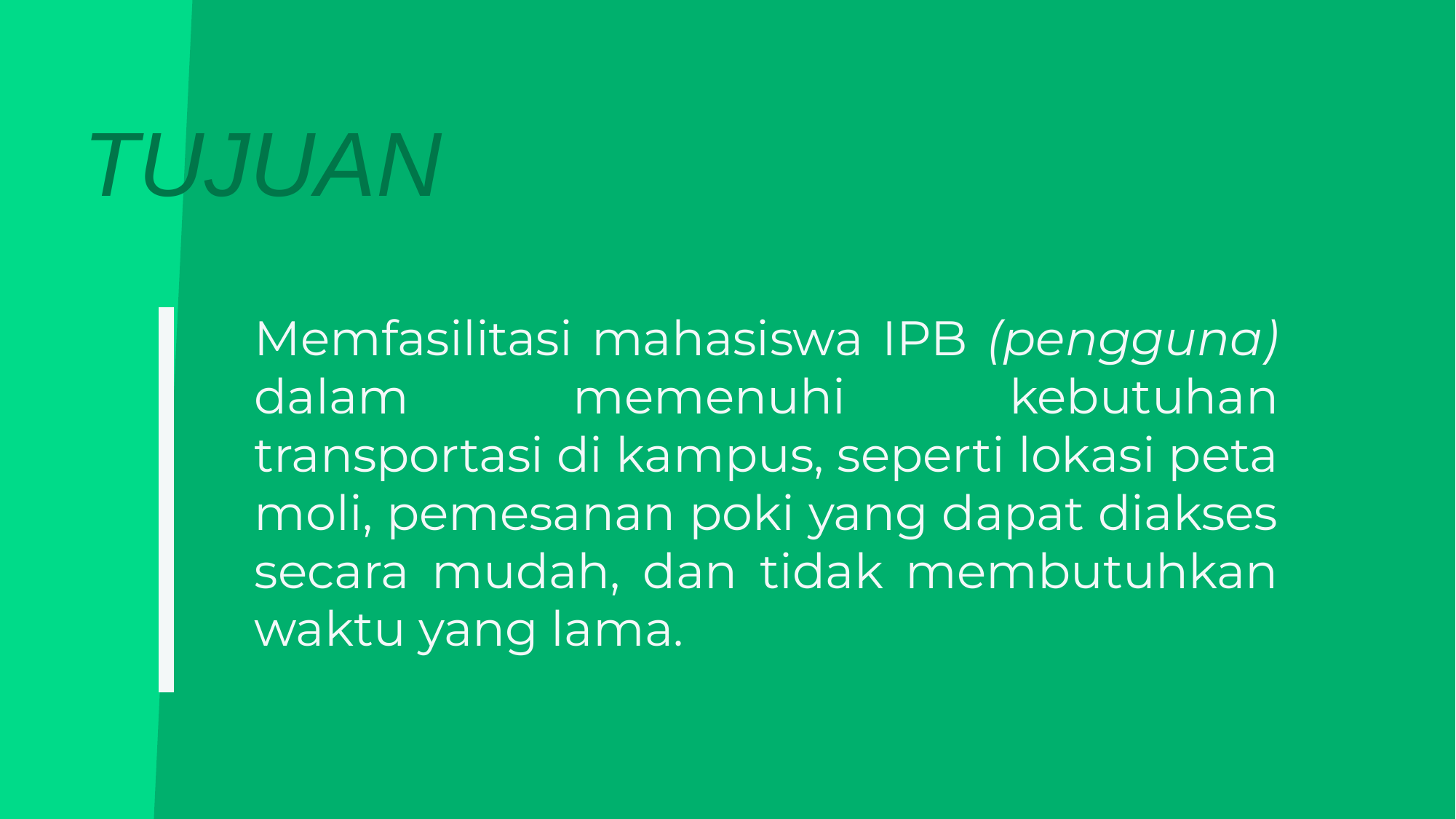

TUJUAN
Memfasilitasi mahasiswa IPB ​(pengguna) dalam memenuhi kebutuhan transportasi di kampus, seperti lokasi peta moli, pemesanan poki yang dapat diakses secara mudah, dan tidak membutuhkan waktu yang lama.